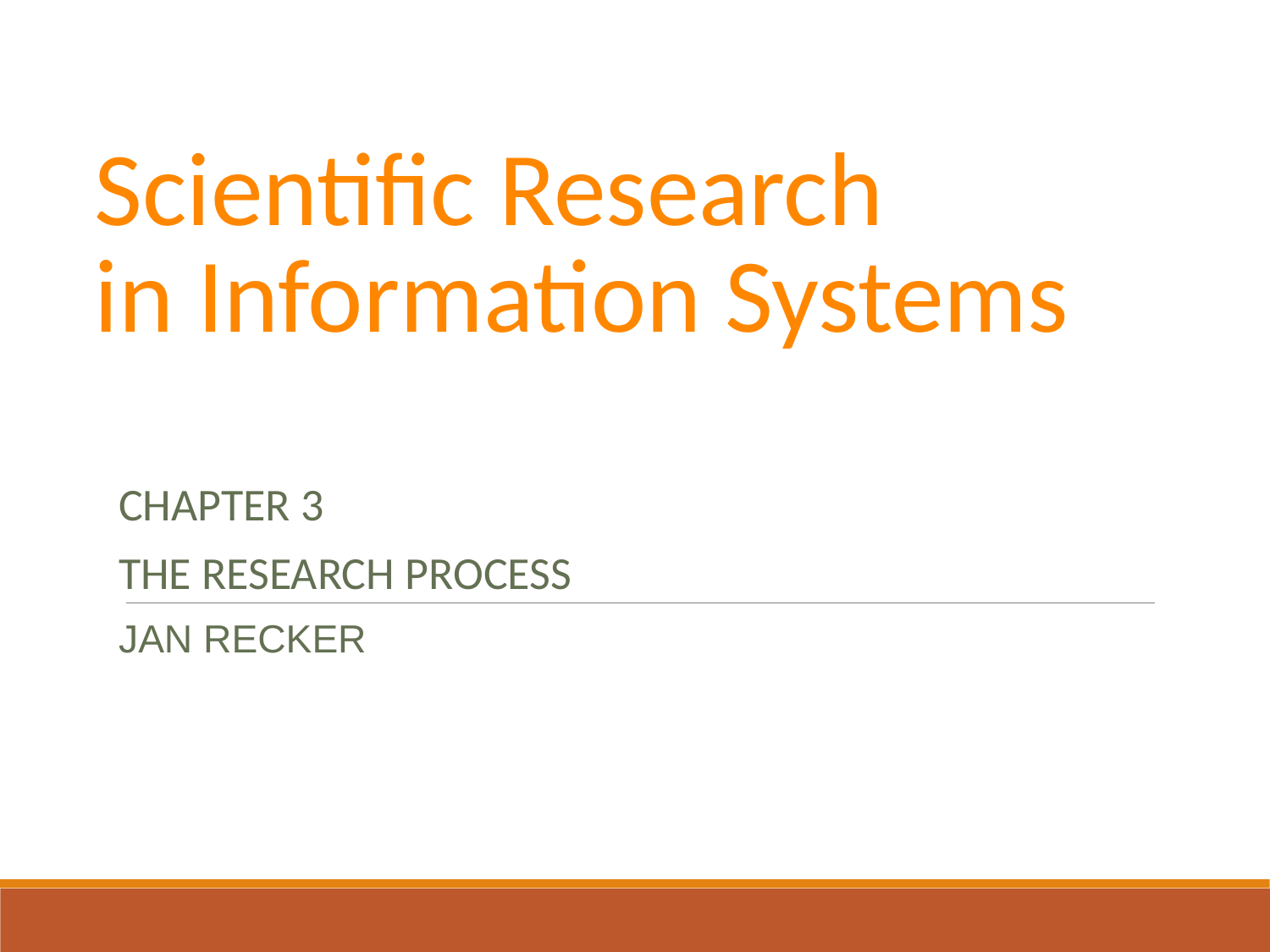

# Scientific Research in Information Systems
CHAPTER 3
THE RESEARCH PROCESS
JAN RECKER